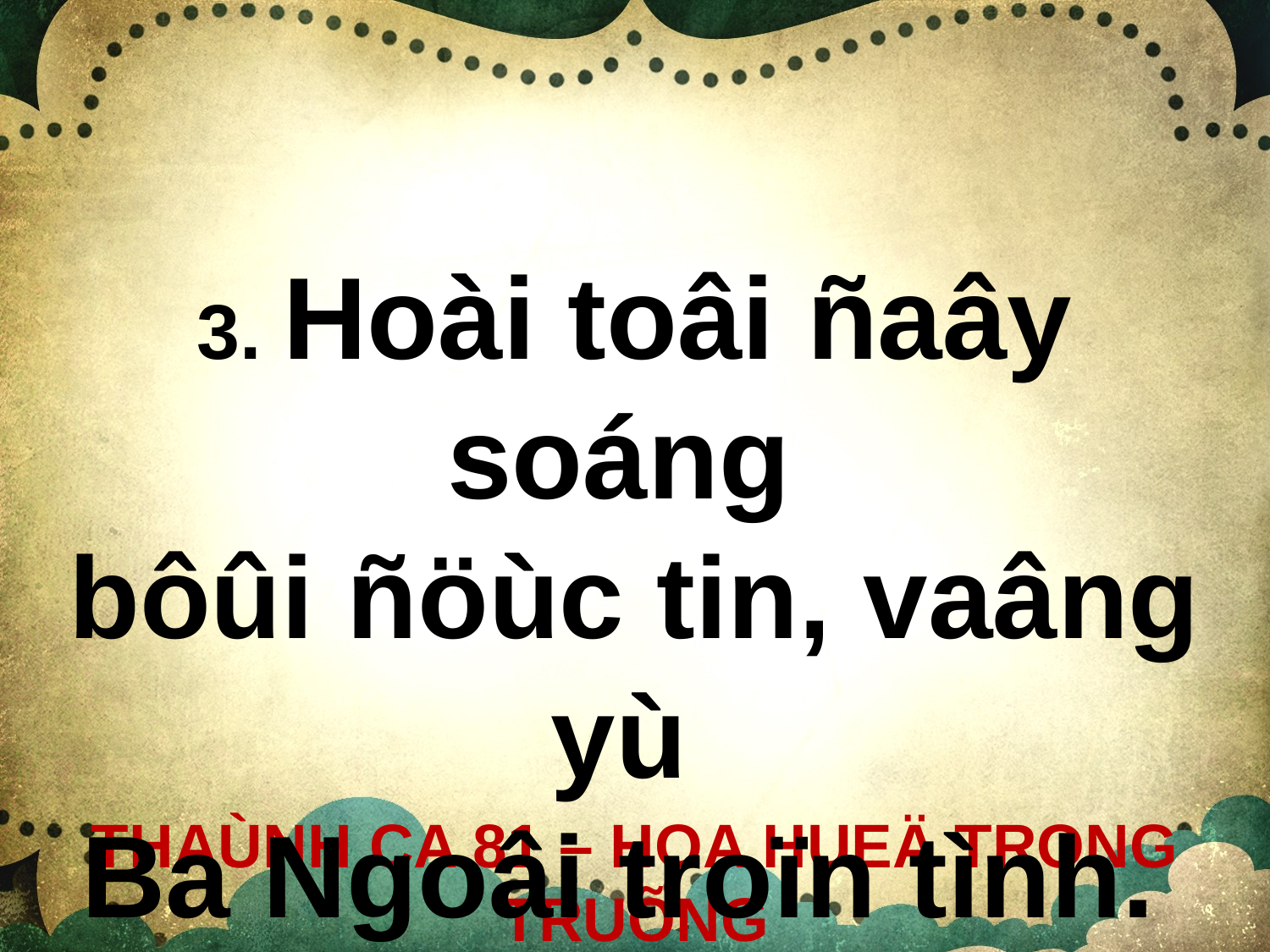

3. Hoài toâi ñaây soáng
bôûi ñöùc tin, vaâng yù
Ba Ngoâi troïn tình.
THAÙNH CA 81 – HOA HUEÄ TRONG TRUÕNG